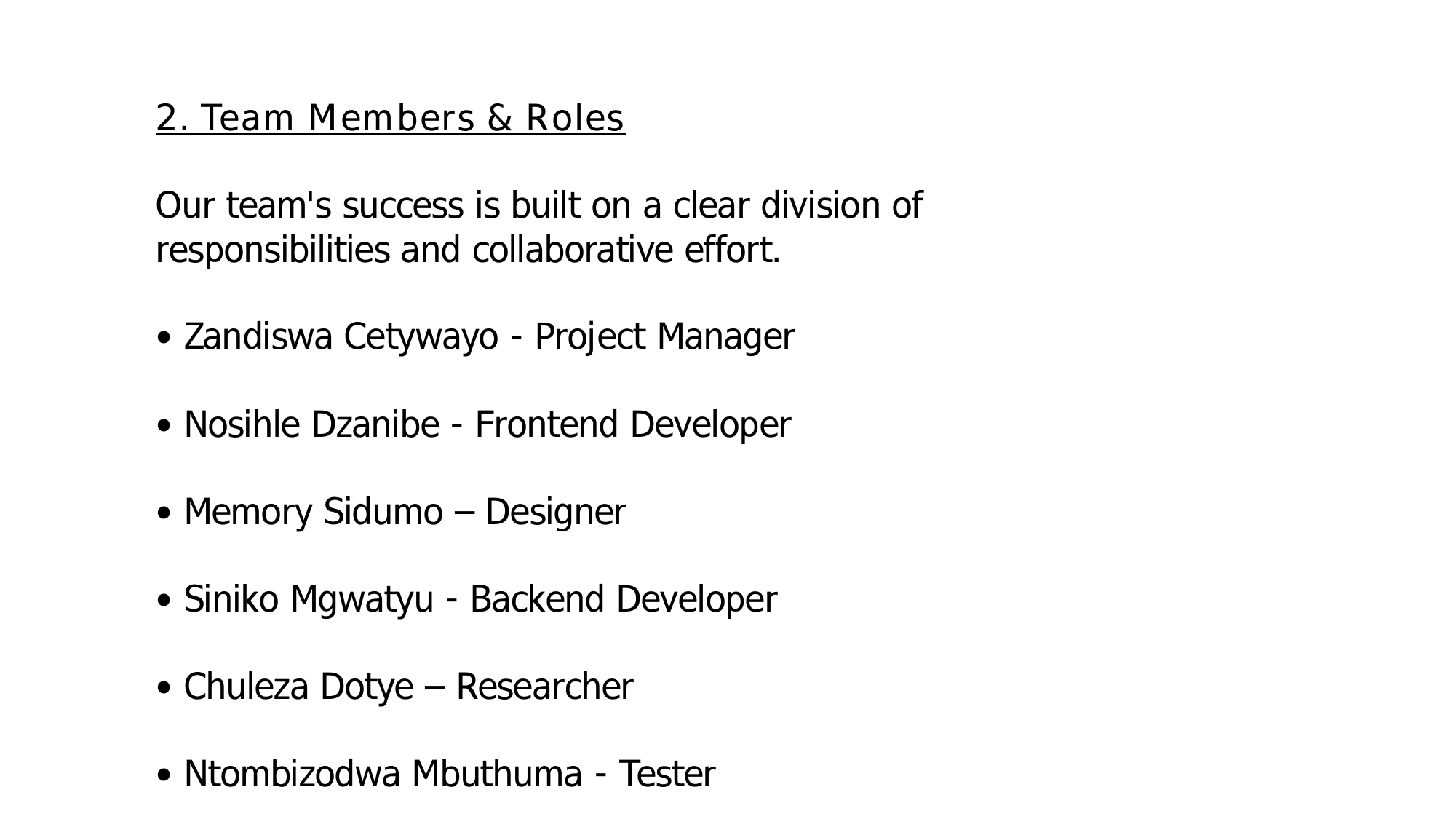

2. Team Members & Roles

Our team's success is built on a clear division of responsibilities and collaborative effort.

• Zandiswa Cetywayo - Project Manager

• Nosihle Dzanibe - Frontend Developer

• Memory Sidumo – Designer

• Siniko Mgwatyu - Backend Developer

• Chuleza Dotye – Researcher

• Ntombizodwa Mbuthuma - Tester